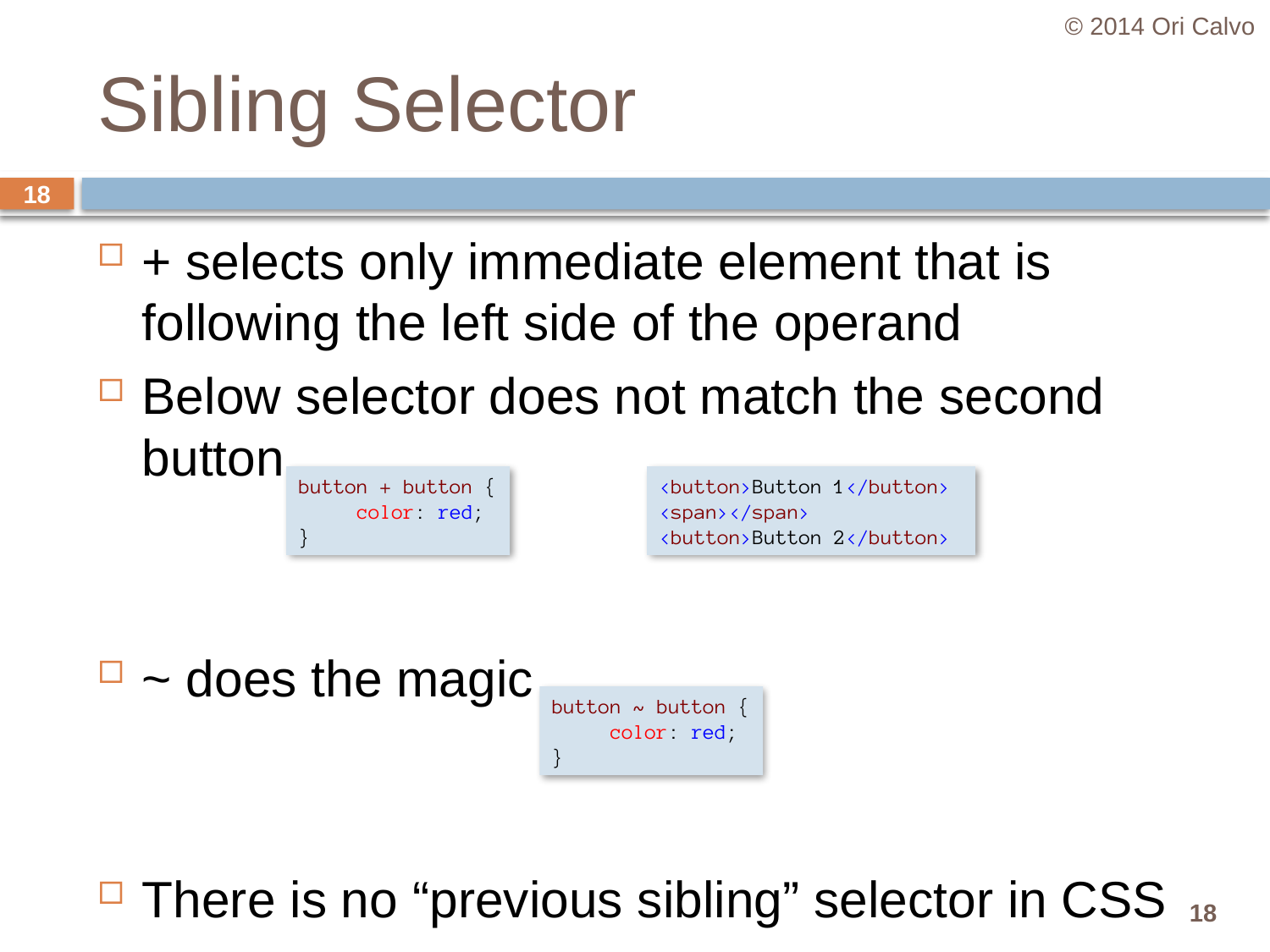

© 2014 Ori Calvo
# Sibling Selector
18
+ selects only immediate element that is following the left side of the operand
Below selector does not match the second button

~ does the magic

There is no “previous sibling” selector in CSS

button + button {
     color: red;
}
<button>Button 1</button>
<span></span>
<button>Button 2</button>
button ~ button {
     color: red;
}